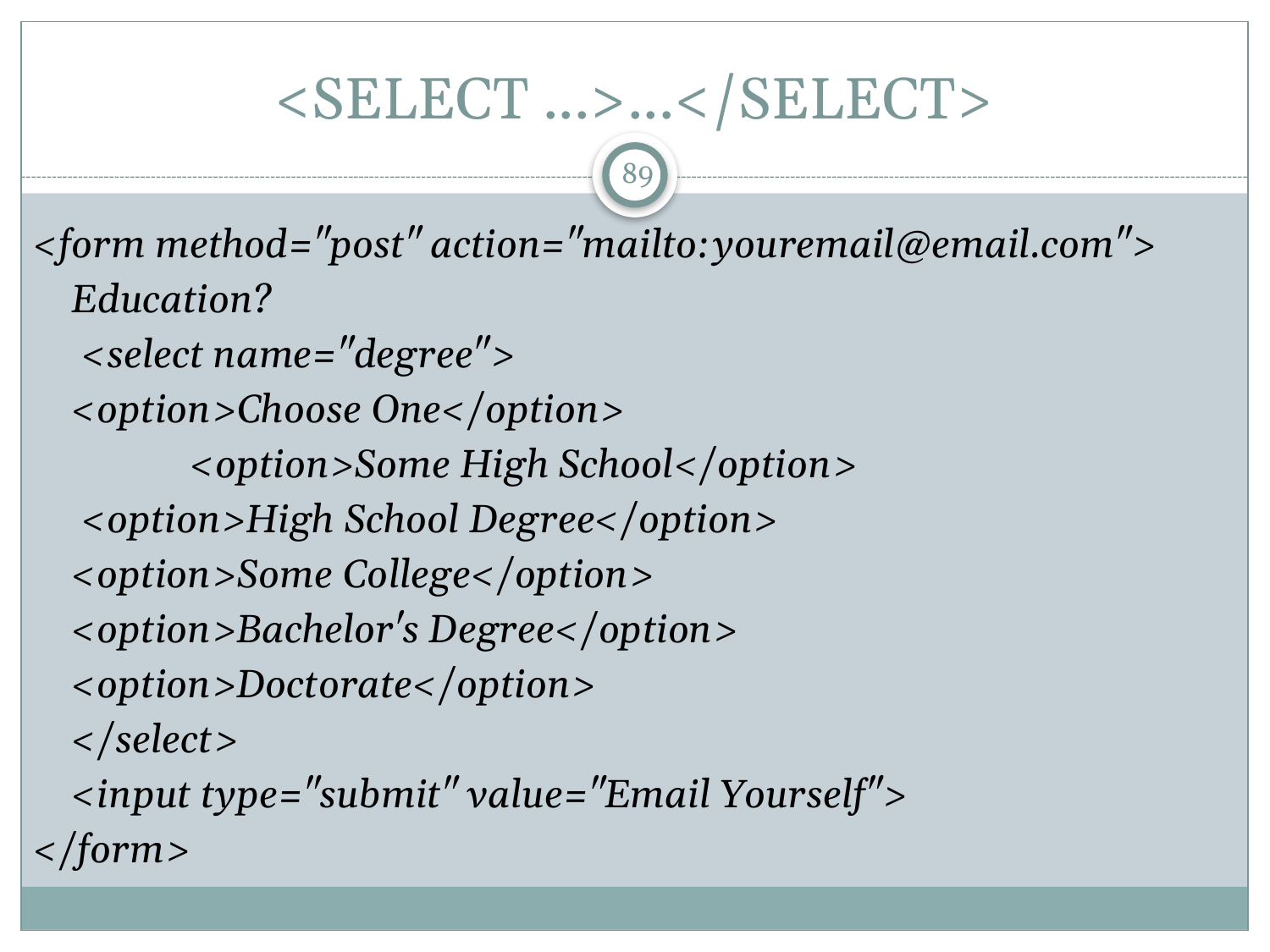

# <SELECT ...>...</SELECT>
89
<form method="post" action="mailto:youremail@email.com">
	Education?
	 <select name="degree">
		<option>Choose One</option>
	  	<option>Some High School</option>
		 <option>High School Degree</option>
		<option>Some College</option>
		<option>Bachelor's Degree</option>
		<option>Doctorate</option>
	</select>
	<input type="submit" value="Email Yourself">
</form>